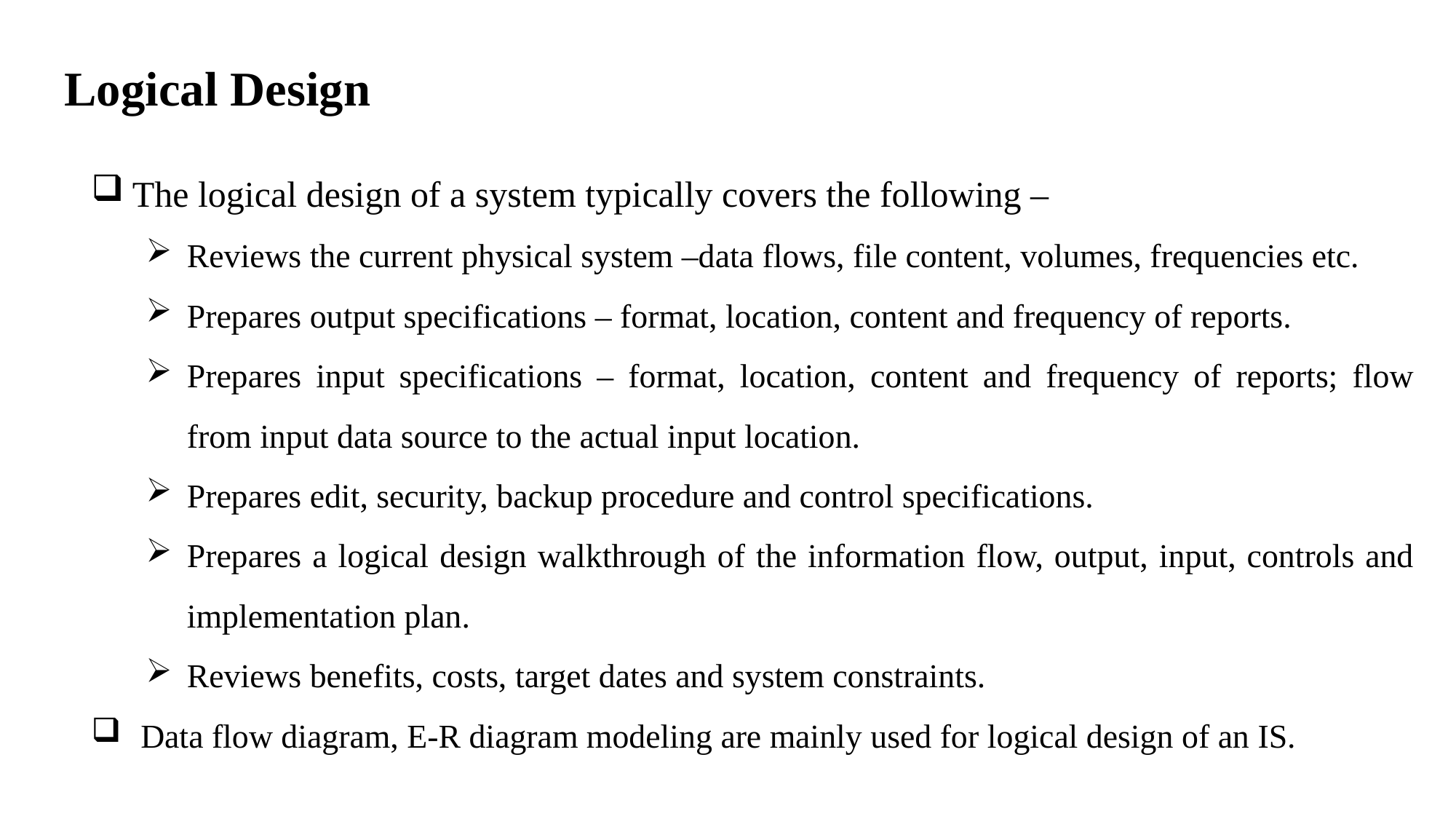

# Logical Design
The logical design of a system typically covers the following –
Reviews the current physical system –data flows, file content, volumes, frequencies etc.
Prepares output specifications – format, location, content and frequency of reports.
Prepares input specifications – format, location, content and frequency of reports; flow from input data source to the actual input location.
Prepares edit, security, backup procedure and control specifications.
Prepares a logical design walkthrough of the information flow, output, input, controls and implementation plan.
Reviews benefits, costs, target dates and system constraints.
 Data flow diagram, E-R diagram modeling are mainly used for logical design of an IS.

7